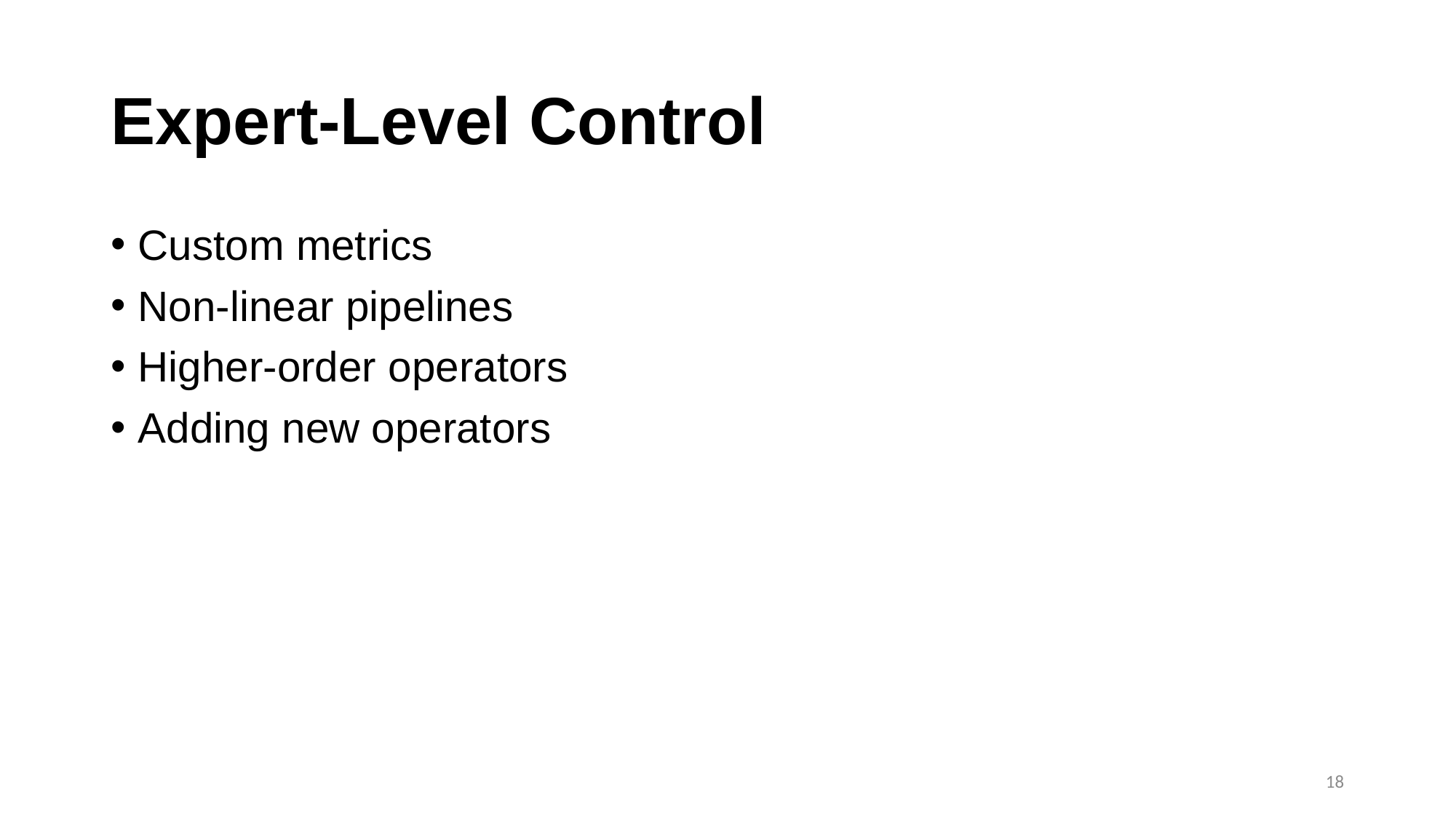

# Expert-Level Control
Custom metrics
Non-linear pipelines
Higher-order operators
Adding new operators
18